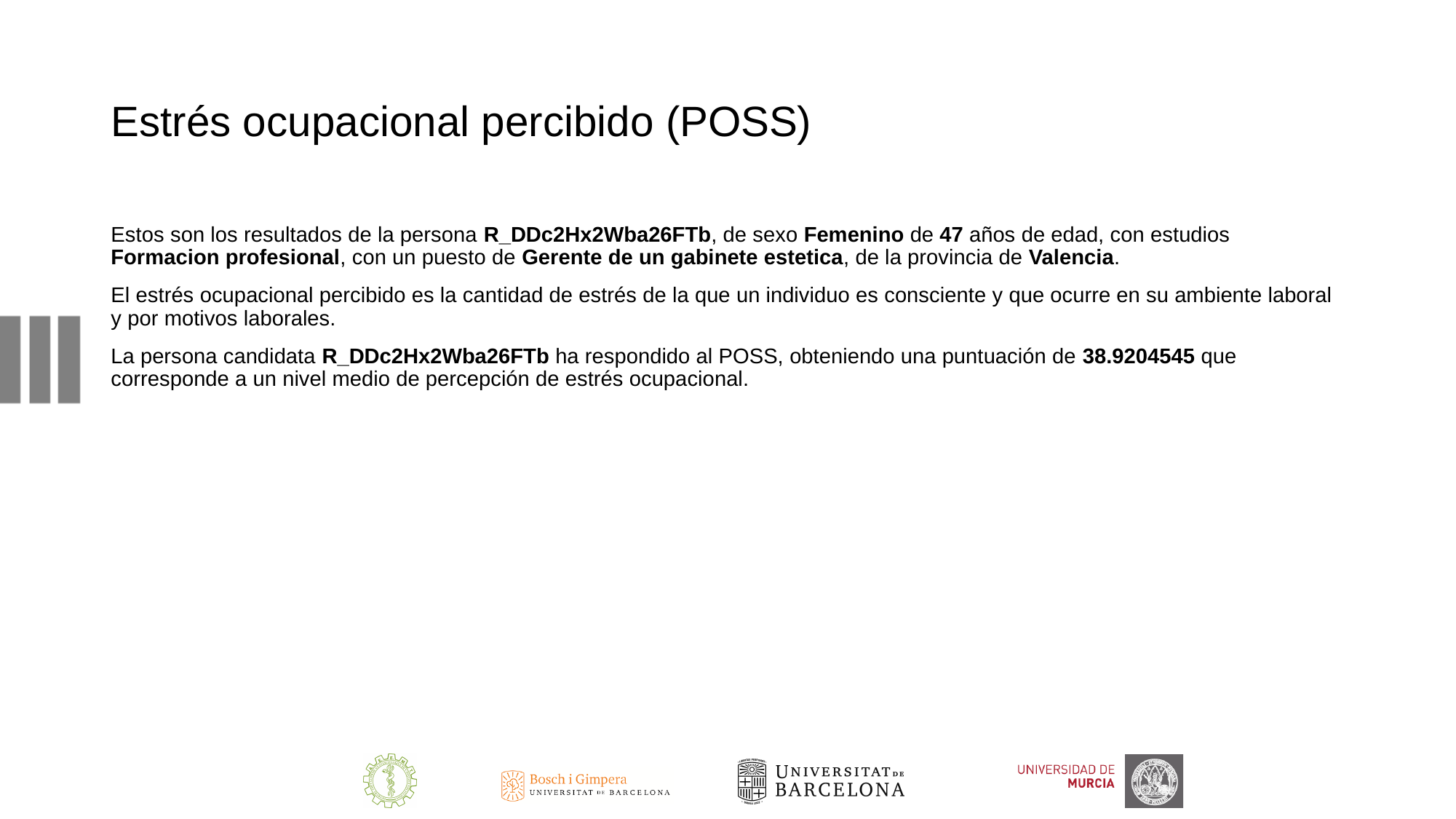

# Estrés ocupacional percibido (POSS)
Estos son los resultados de la persona R_DDc2Hx2Wba26FTb, de sexo Femenino de 47 años de edad, con estudios Formacion profesional, con un puesto de Gerente de un gabinete estetica, de la provincia de Valencia.
El estrés ocupacional percibido es la cantidad de estrés de la que un individuo es consciente y que ocurre en su ambiente laboral y por motivos laborales.
La persona candidata R_DDc2Hx2Wba26FTb ha respondido al POSS, obteniendo una puntuación de 38.9204545 que corresponde a un nivel medio de percepción de estrés ocupacional.